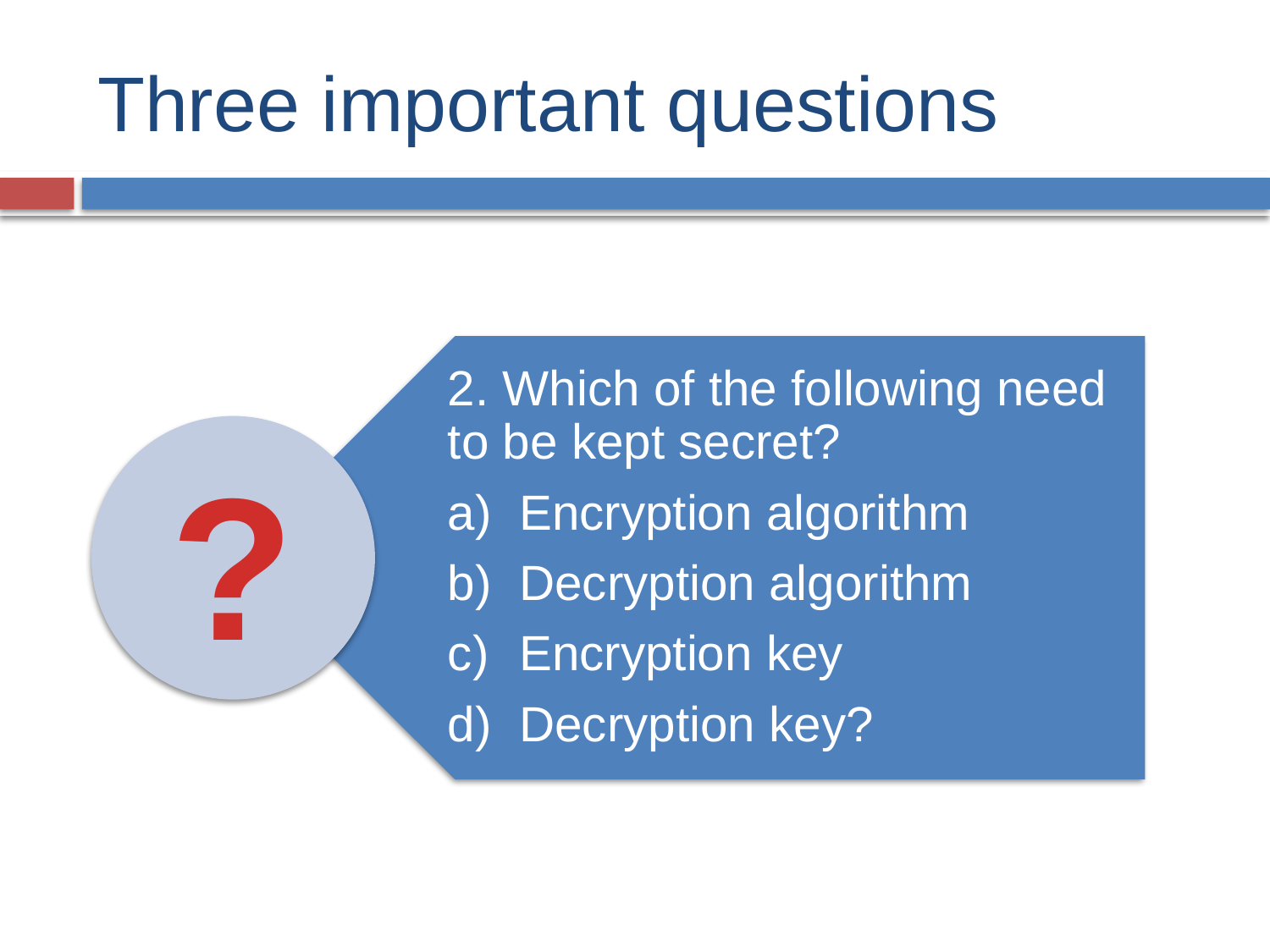

# Three important questions

2. Which of the following need to be kept secret?
Encryption algorithm
Decryption algorithm
Encryption key
Decryption key?

?